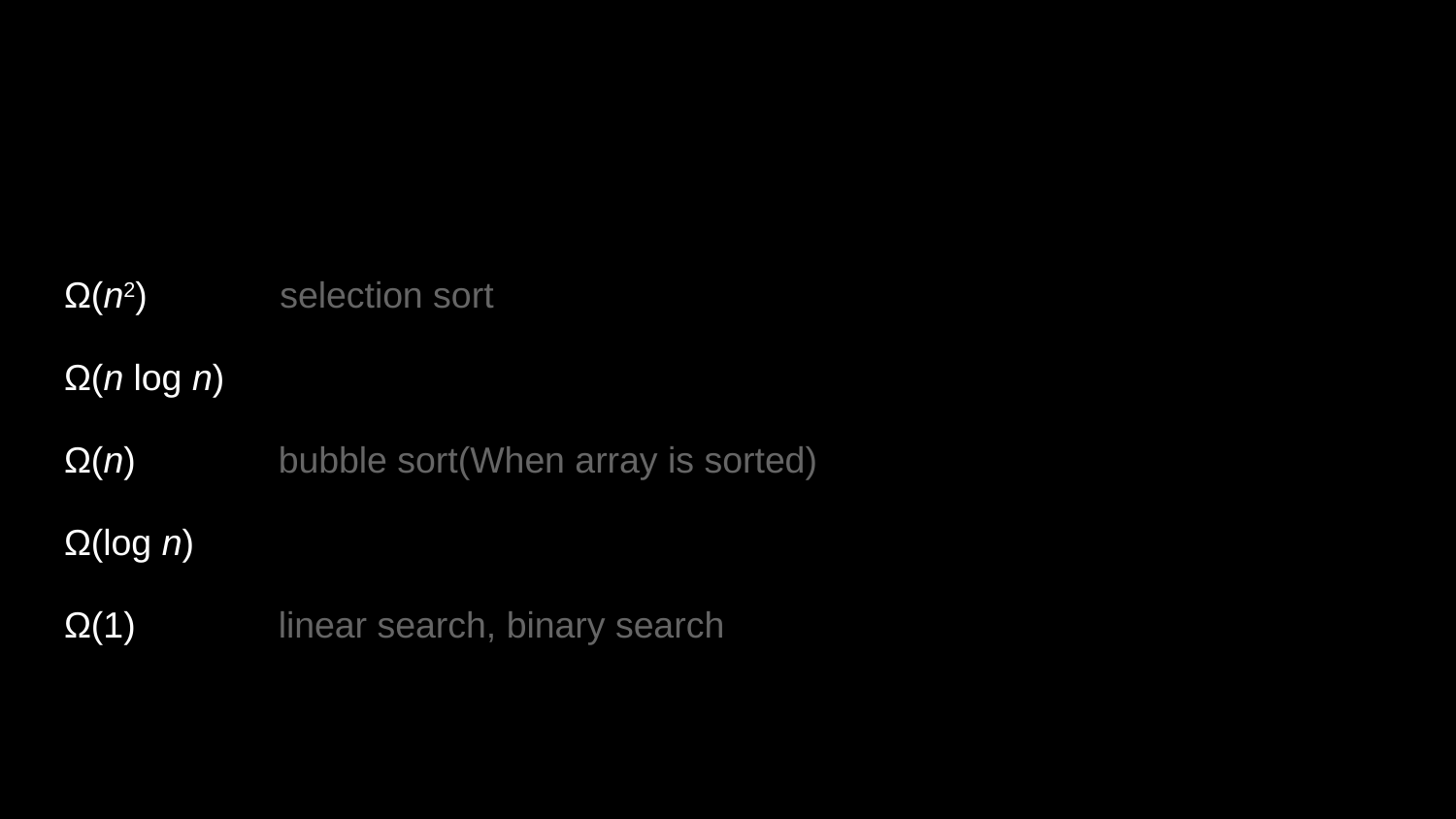

Ω(n2)             selection sort
Ω(n log n)
Ω(n)              bubble sort(When array is sorted)
Ω(log n)
Ω(1)              linear search, binary search